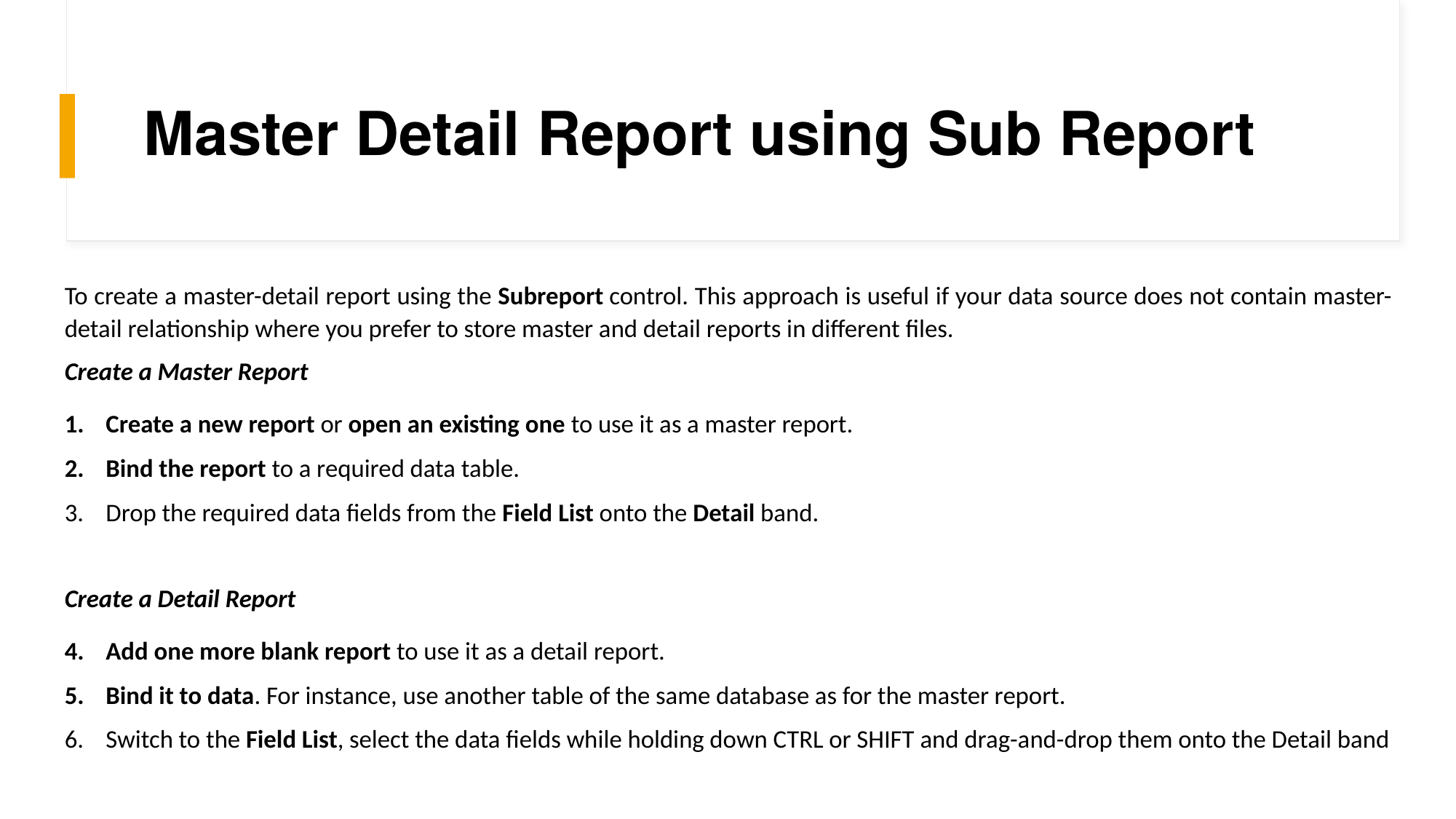

# Master Detail Report using Sub Report
To create a master-detail report using the Subreport control. This approach is useful if your data source does not contain master-detail relationship where you prefer to store master and detail reports in different files.
Create a Master Report
Create a new report or open an existing one to use it as a master report.
Bind the report to a required data table.
Drop the required data fields from the Field List onto the Detail band.

Create a Detail Report
Add one more blank report to use it as a detail report.
Bind it to data. For instance, use another table of the same database as for the master report.
Switch to the Field List, select the data fields while holding down CTRL or SHIFT and drag-and-drop them onto the Detail band